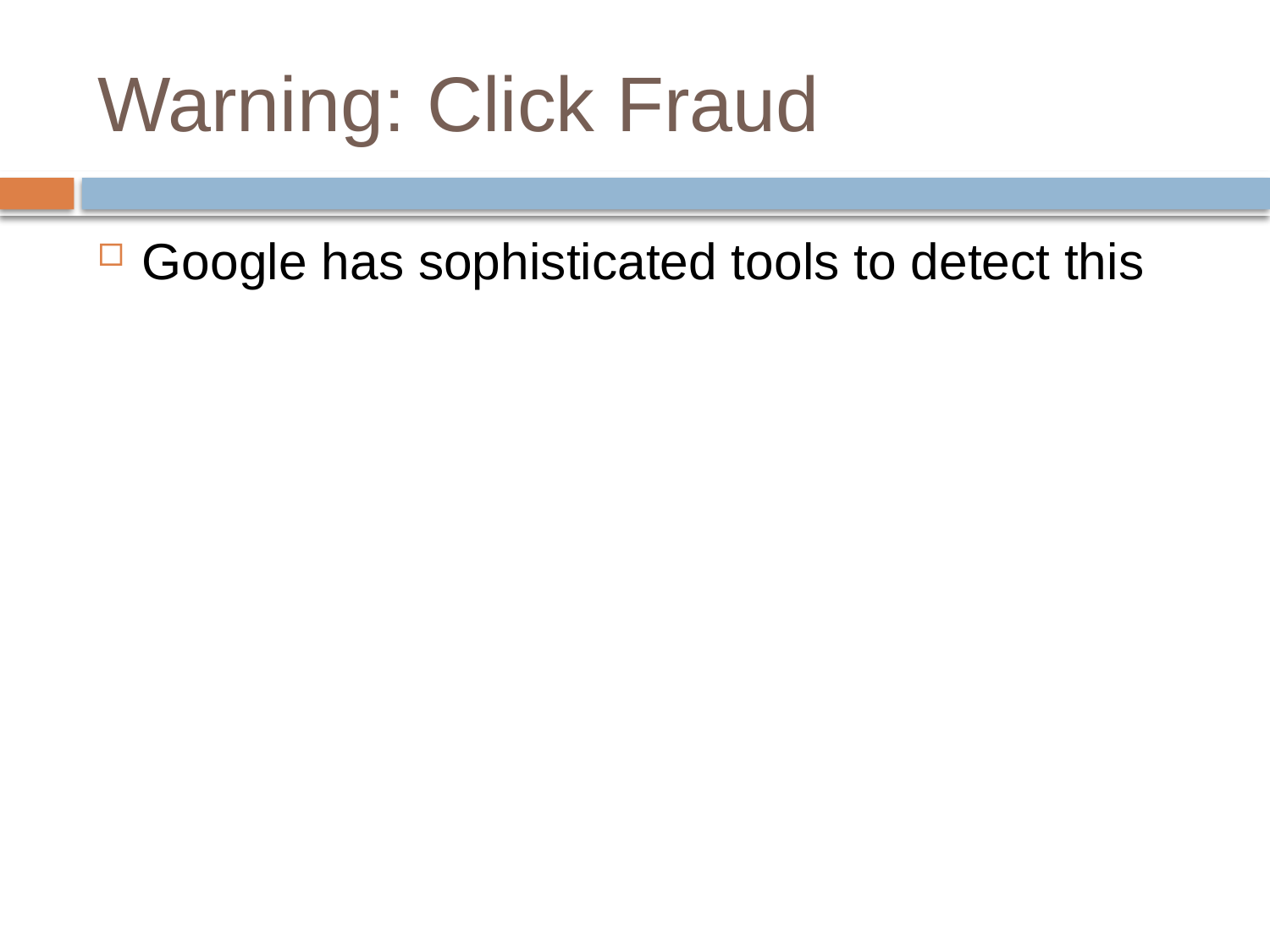

# Warning: Click Fraud
Google has sophisticated tools to detect this